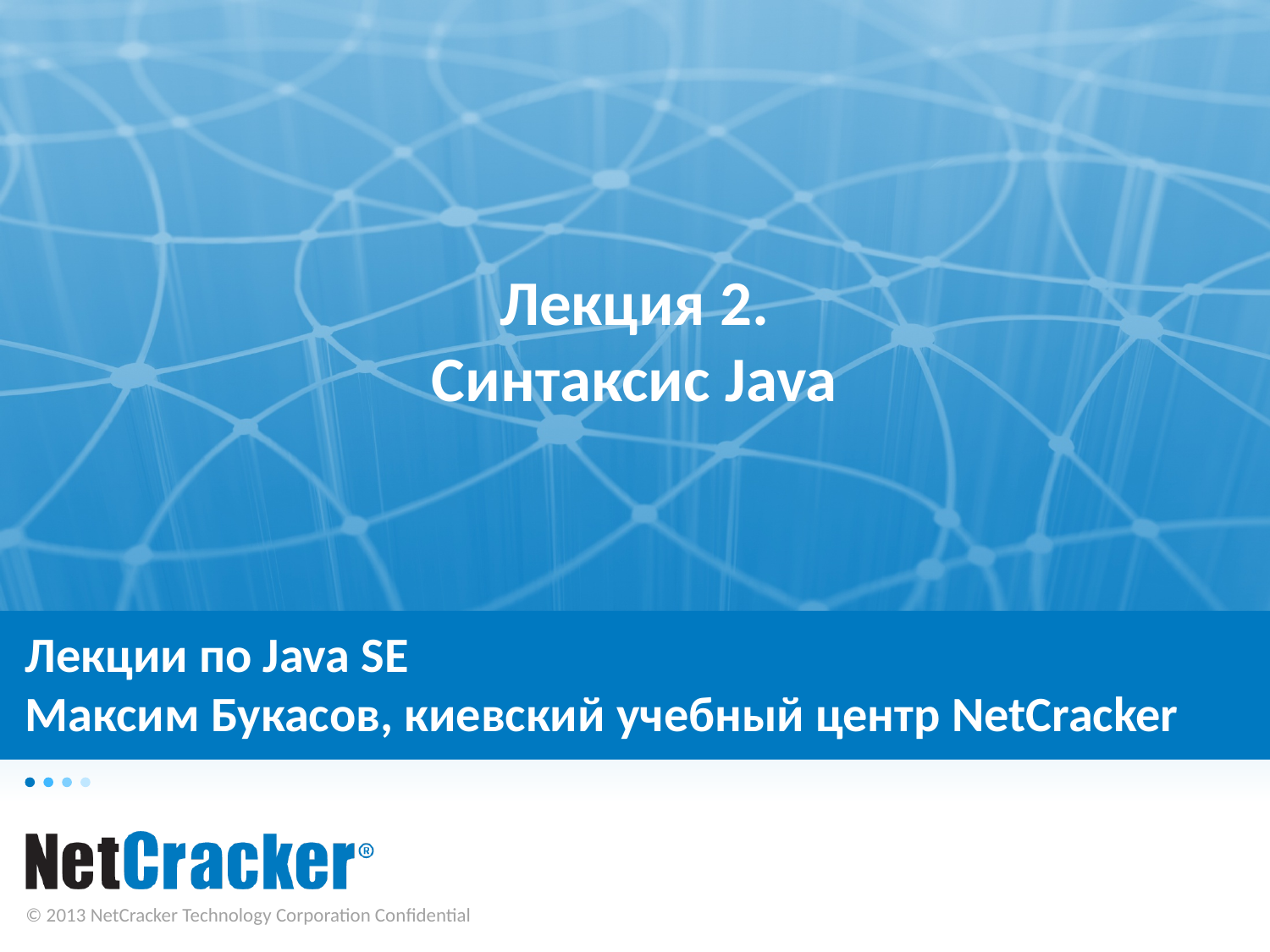

Лекция 2.
Синтаксис Java
# Лекции по Java SE Максим Букасов, киевский учебный центр NetCracker